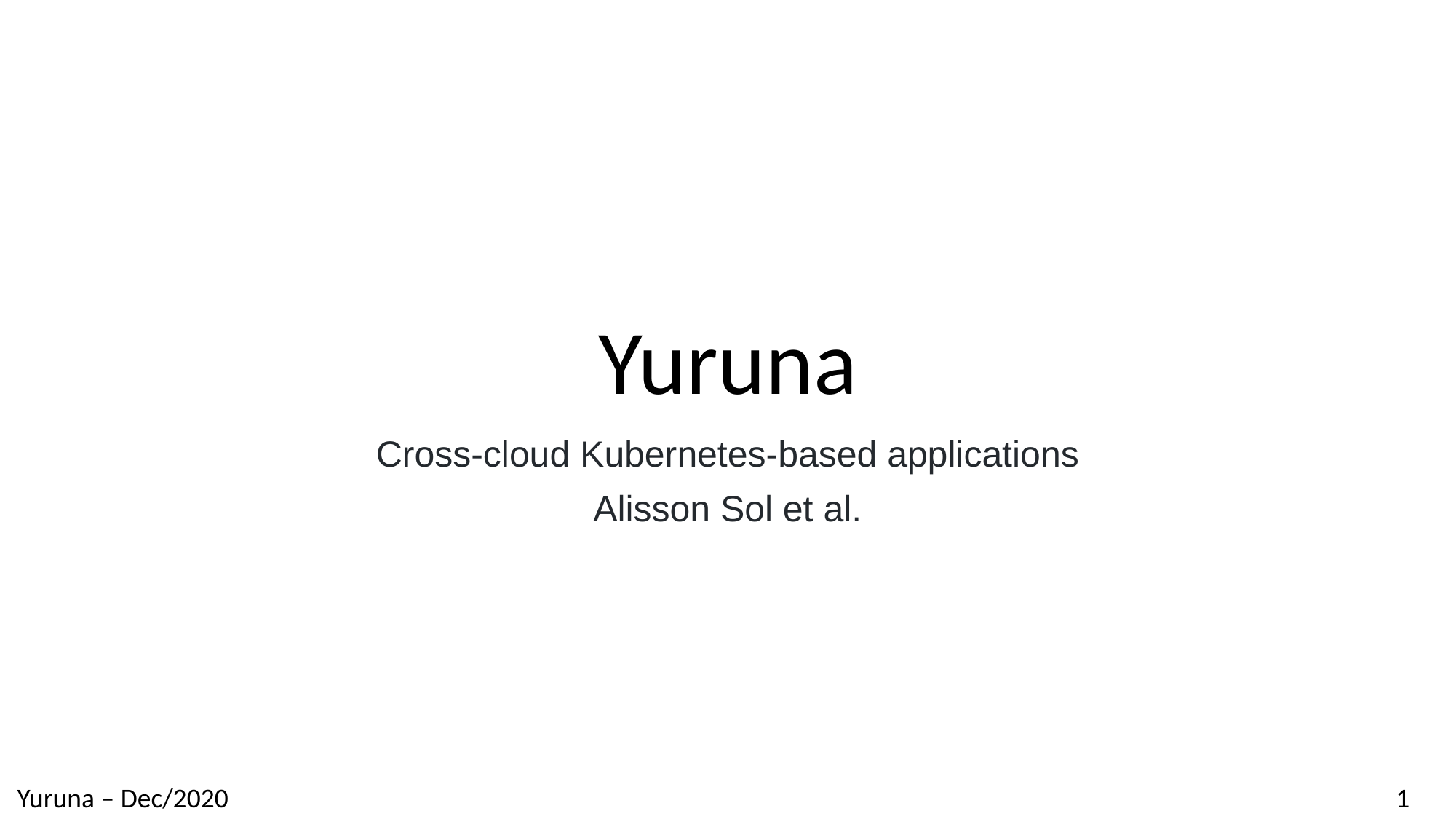

# Yuruna
Cross-cloud Kubernetes-based applications
Alisson Sol et al.